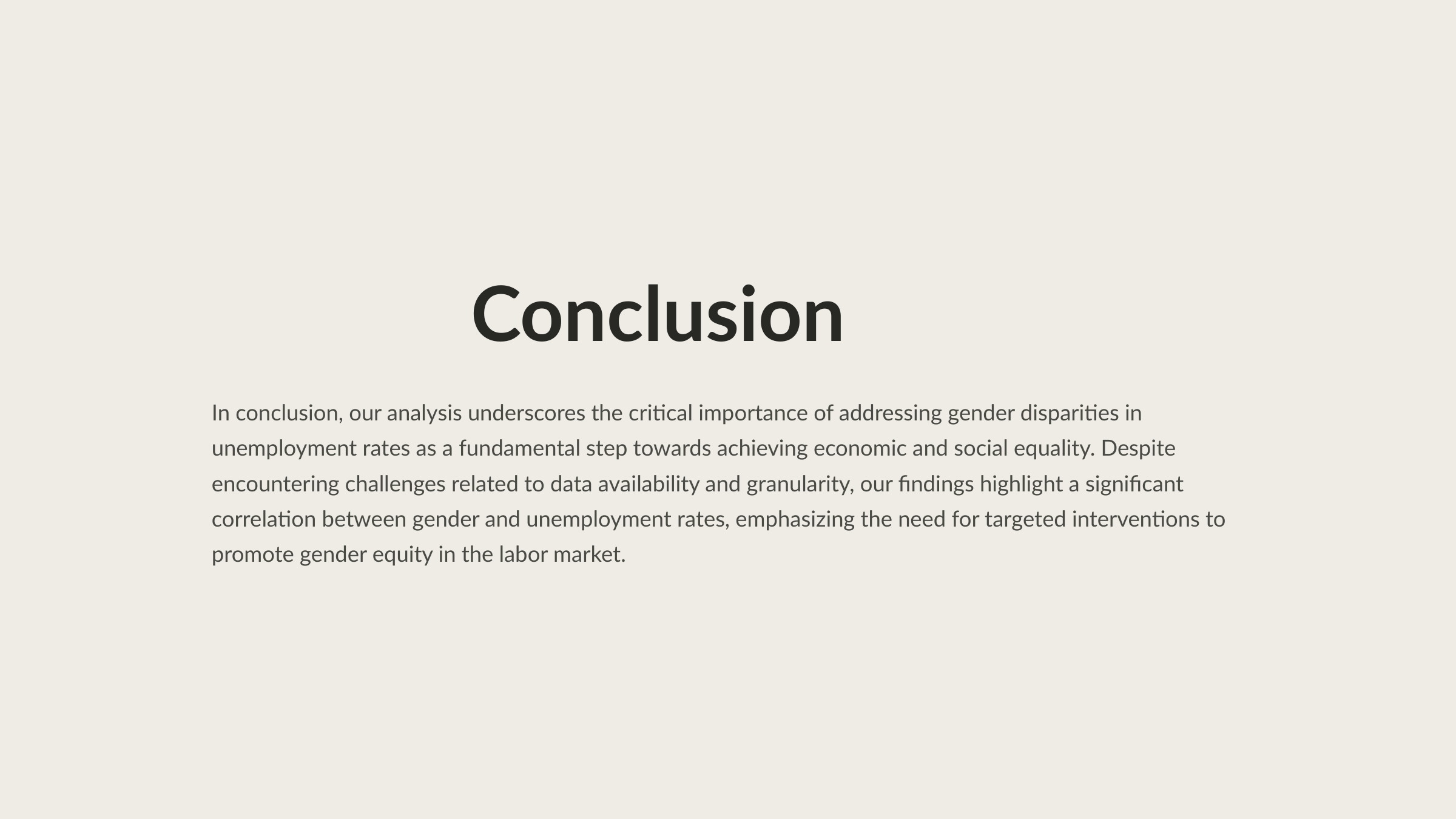

Conclusion
In conclusion, our analysis underscores the critical importance of addressing gender disparities in unemployment rates as a fundamental step towards achieving economic and social equality. Despite encountering challenges related to data availability and granularity, our findings highlight a significant correlation between gender and unemployment rates, emphasizing the need for targeted interventions to promote gender equity in the labor market.